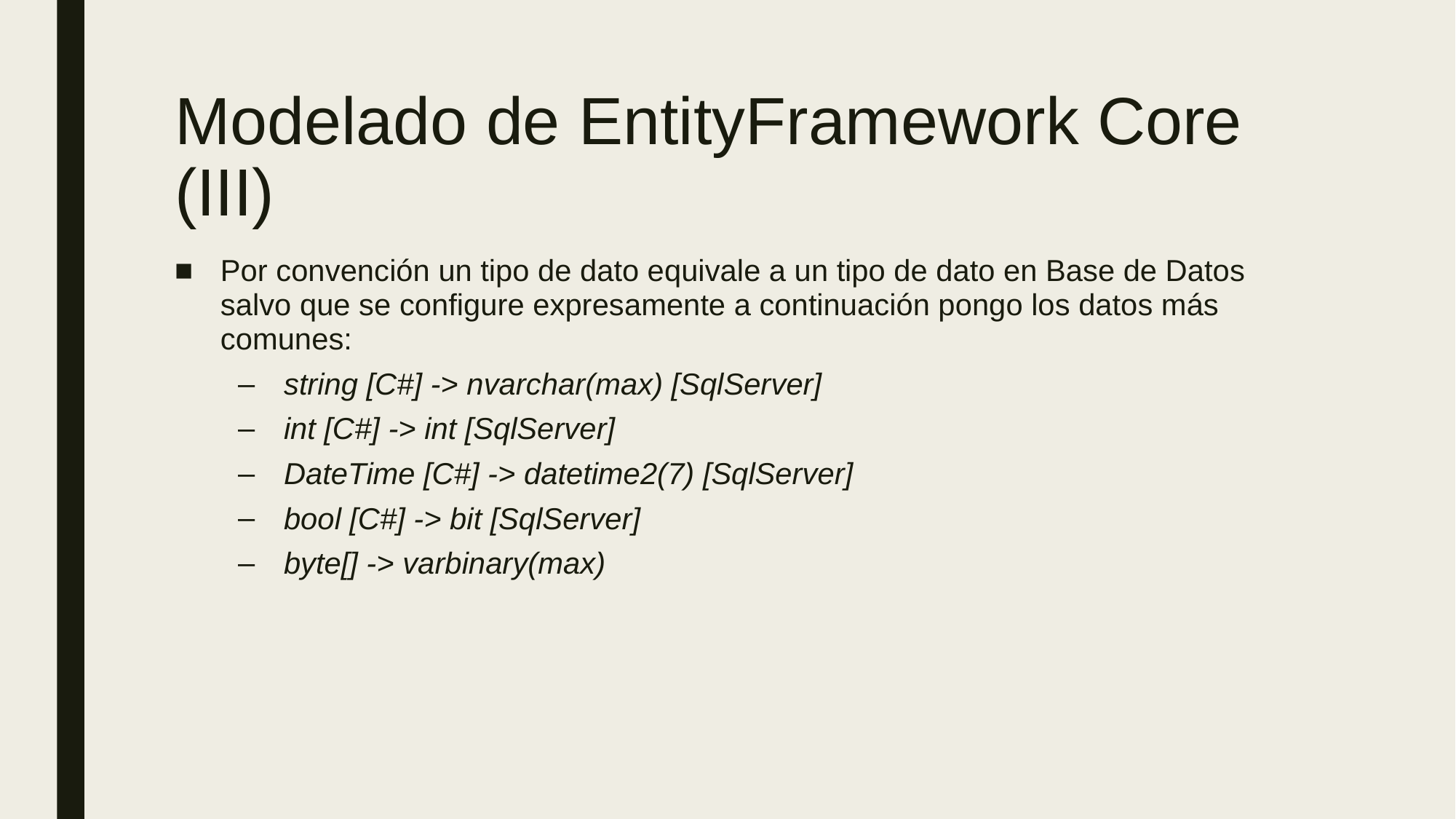

# Modelado de EntityFramework Core (III)
Por convención un tipo de dato equivale a un tipo de dato en Base de Datos salvo que se configure expresamente a continuación pongo los datos más comunes:
string [C#] -> nvarchar(max) [SqlServer]
int [C#] -> int [SqlServer]
DateTime [C#] -> datetime2(7) [SqlServer]
bool [C#] -> bit [SqlServer]
byte[] -> varbinary(max)